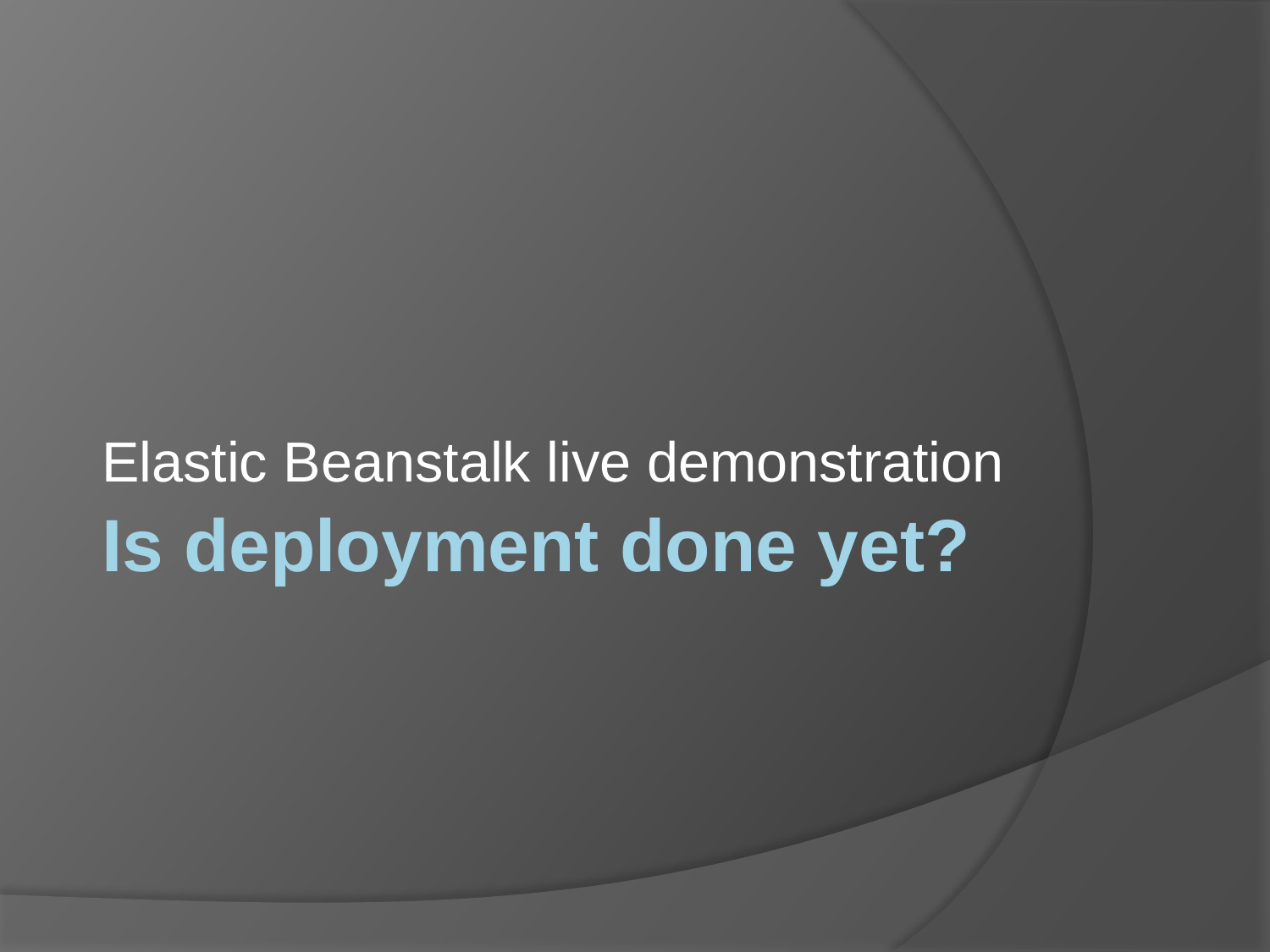

Elastic Beanstalk live demonstration
# Is deployment done yet?